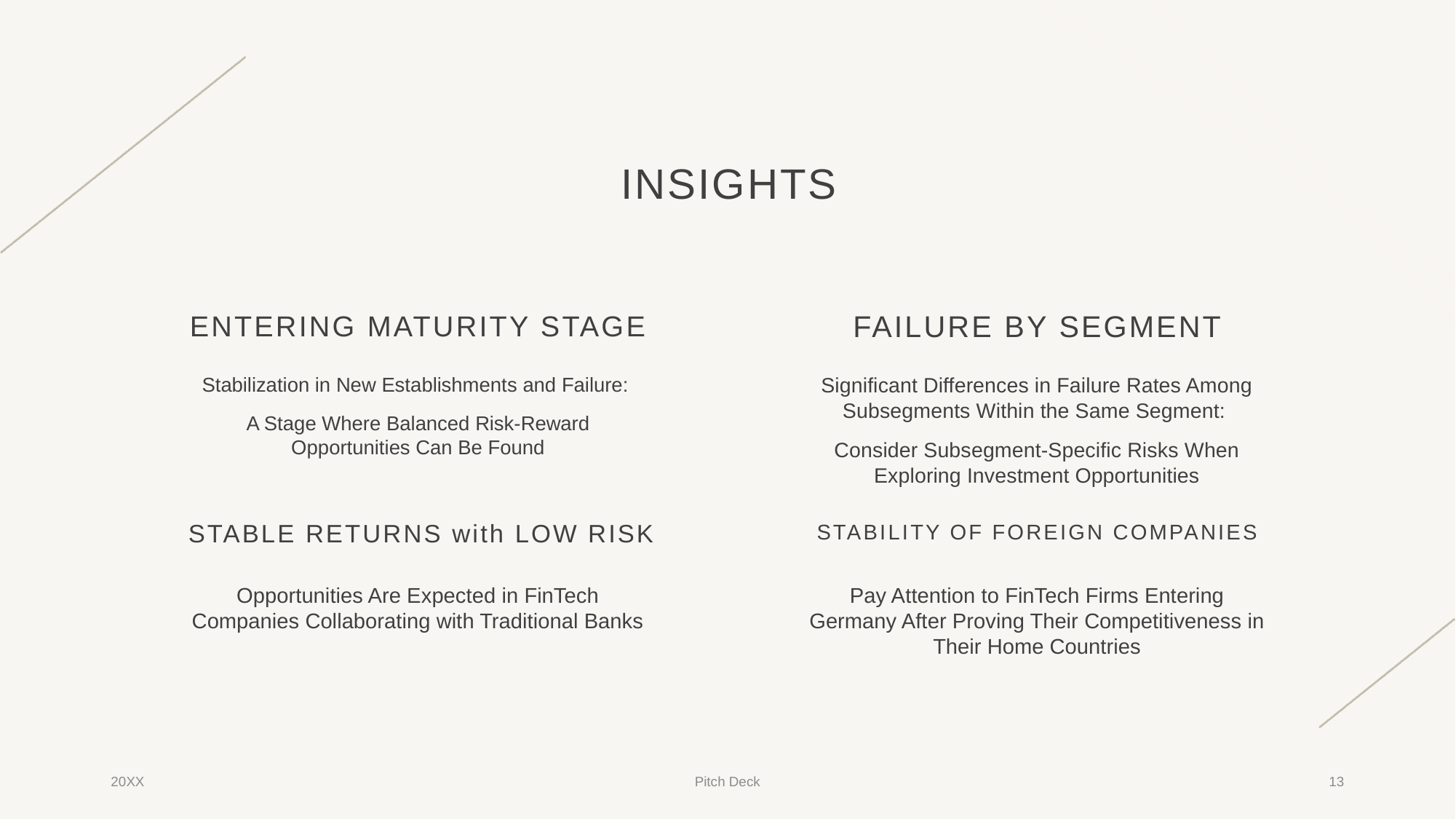

# Insights
ENTERING MATURITY STAGE
FAILURE BY SEGMENT
Stabilization in New Establishments and Failure:
A Stage Where Balanced Risk-Reward Opportunities Can Be Found
Significant Differences in Failure Rates Among Subsegments Within the Same Segment:
Consider Subsegment-Specific Risks When Exploring Investment Opportunities

STABLE RETURNS with LOW RISK
STABILITY OF FOREIGN COMPANIES
Opportunities Are Expected in FinTech Companies Collaborating with Traditional Banks

Pay Attention to FinTech Firms Entering Germany After Proving Their Competitiveness in Their Home Countries
20XX
Pitch Deck
13